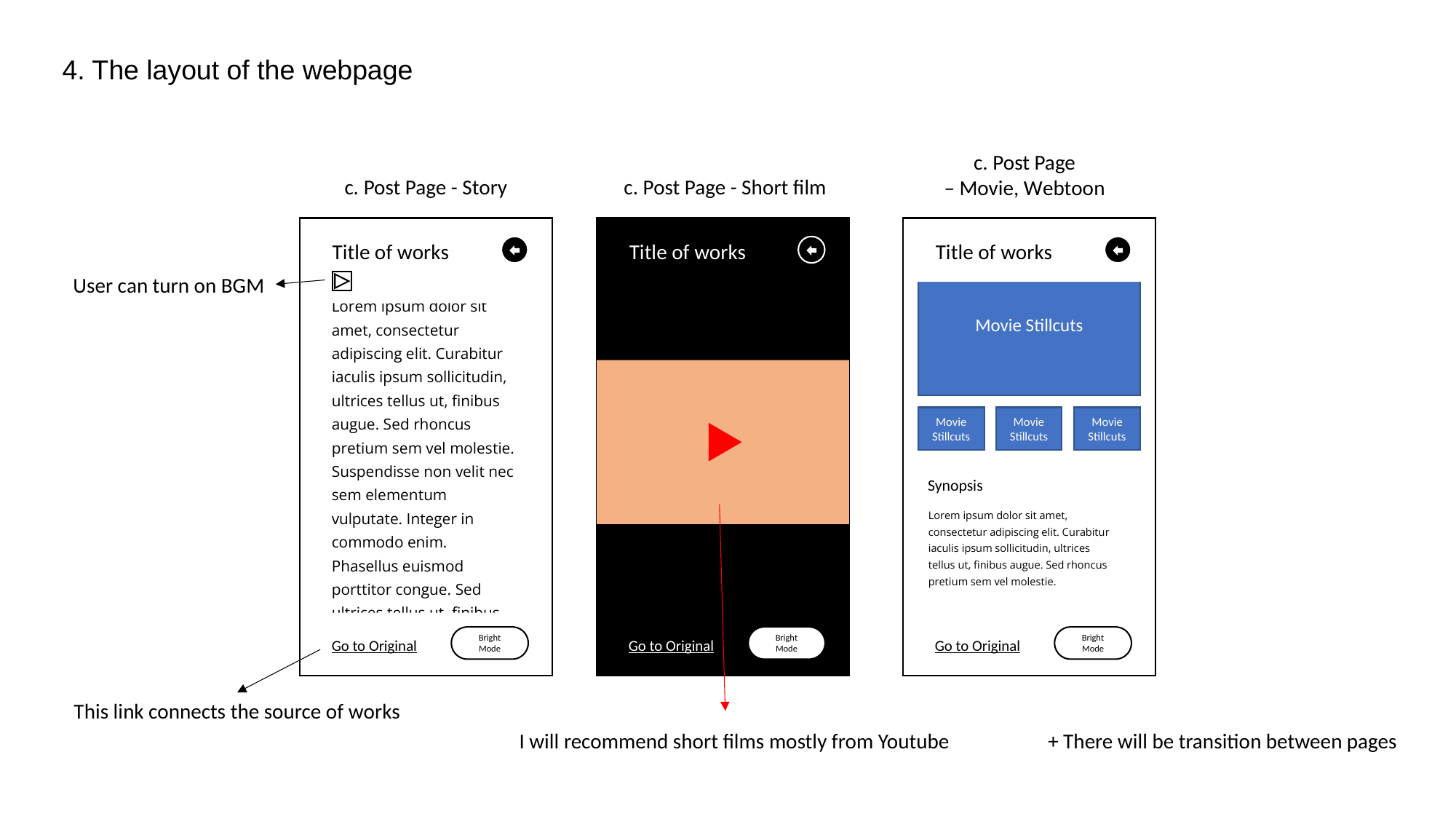

4. The layout of the webpage
c. Post Page
– Movie, Webtoon
c. Post Page - Story
c. Post Page - Short film

Title of works
Title of works
Title of works

Movie Stillcuts

Lorem ipsum dolor sit amet, consectetur adipiscing elit. Curabitur iaculis ipsum sollicitudin, ultrices tellus ut, finibus augue. Sed rhoncus pretium sem vel molestie. Suspendisse non velit nec sem elementum vulputate. Integer in commodo enim. Phasellus euismod porttitor congue. Sed ultrices tellus ut, finibus augue. Sed rhoncus

Movie Stillcuts
Movie Stillcuts
Movie Stillcuts

Synopsis
Lorem ipsum dolor sit amet, consectetur adipiscing elit. Curabitur iaculis ipsum sollicitudin, ultrices tellus ut, finibus augue. Sed rhoncus pretium sem vel molestie.

Bright Mode
Bright Mode
Bright Mode
Go to Original
Go to Original
Go to Original
User can turn on BGM
This link connects the source of works
I will recommend short films mostly from Youtube
+ There will be transition between pages